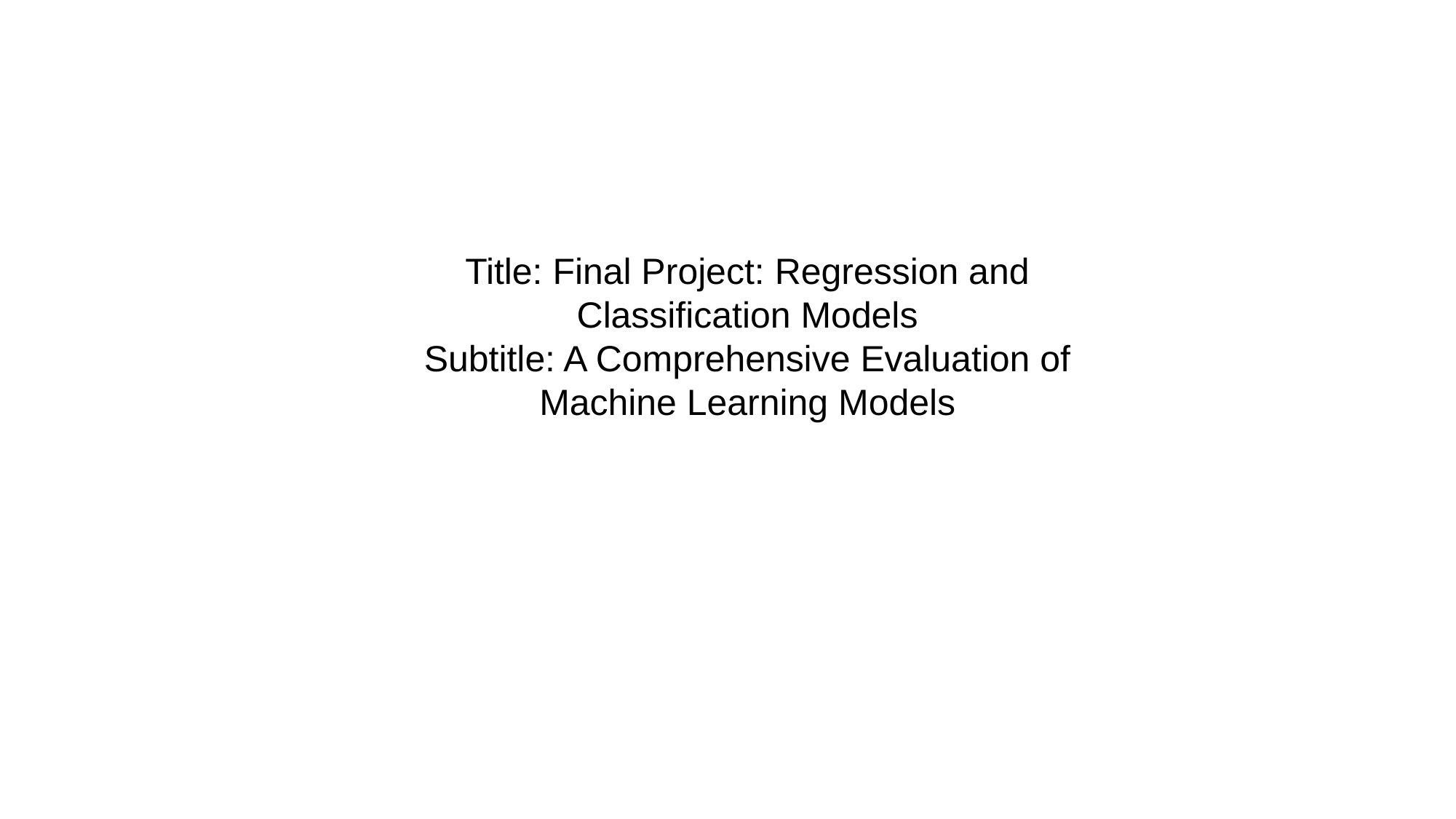

Title: Final Project: Regression and Classification Models
Subtitle: A Comprehensive Evaluation of Machine Learning Models